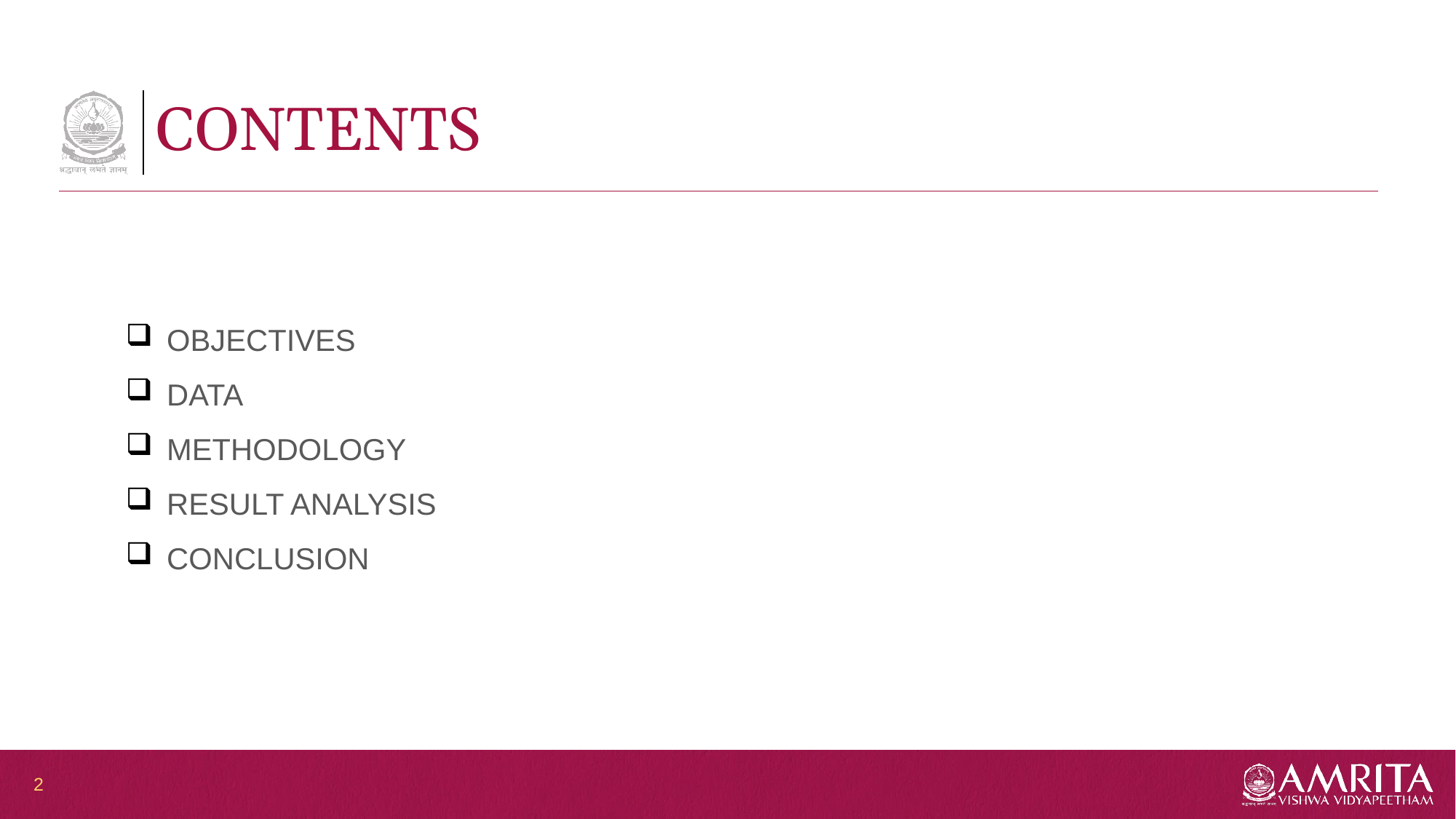

# CONTENTS
OBJECTIVES
DATA
METHODOLOGY
RESULT ANALYSIS
CONCLUSION
2